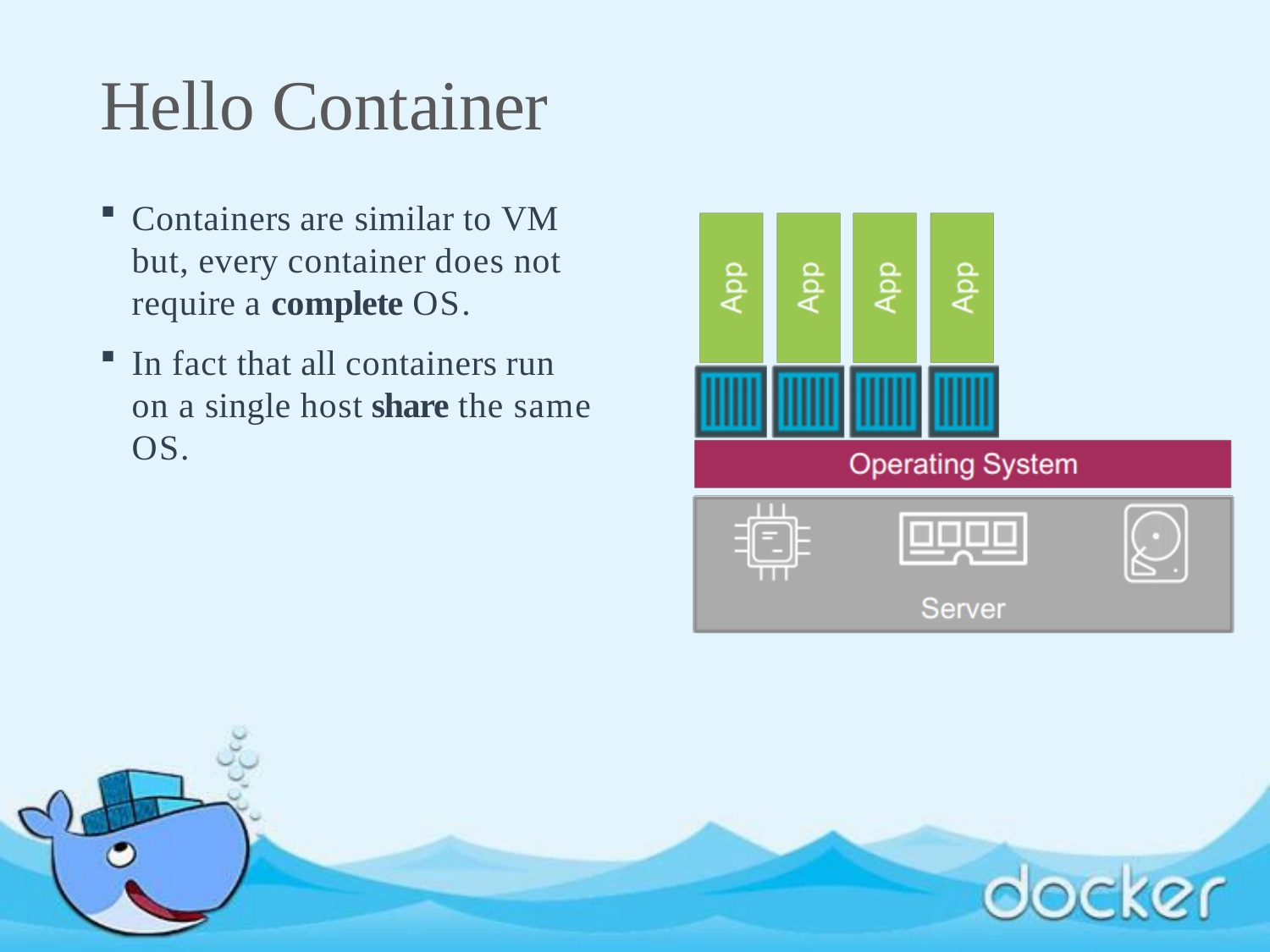

Hello Container

Containers are similar to VM but, every container does not require a complete OS.
In fact that all containers run on a single host share the same OS.